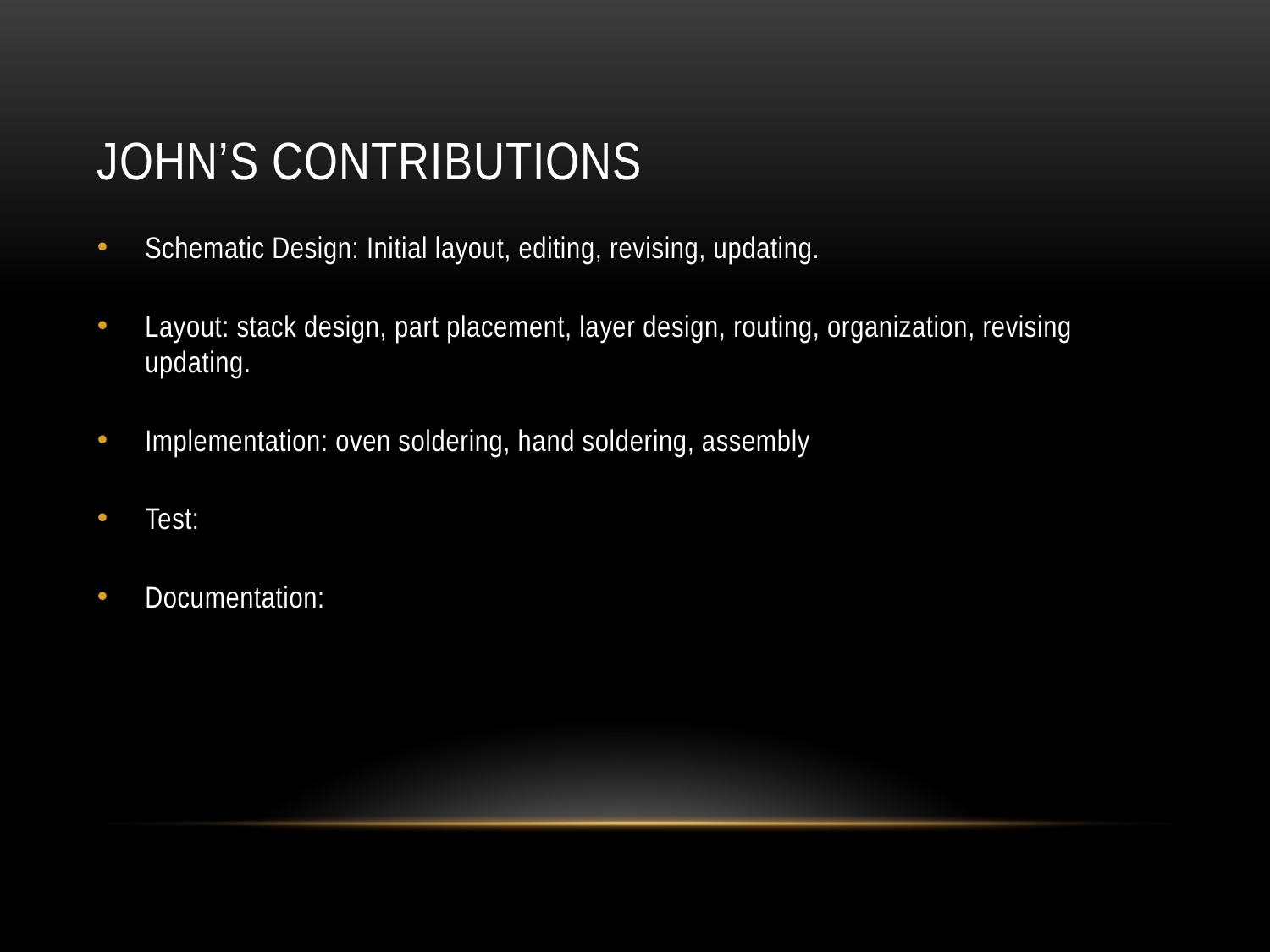

# John’s Contributions
Schematic Design: Initial layout, editing, revising, updating.
Layout: stack design, part placement, layer design, routing, organization, revising updating.
Implementation: oven soldering, hand soldering, assembly
Test:
Documentation: